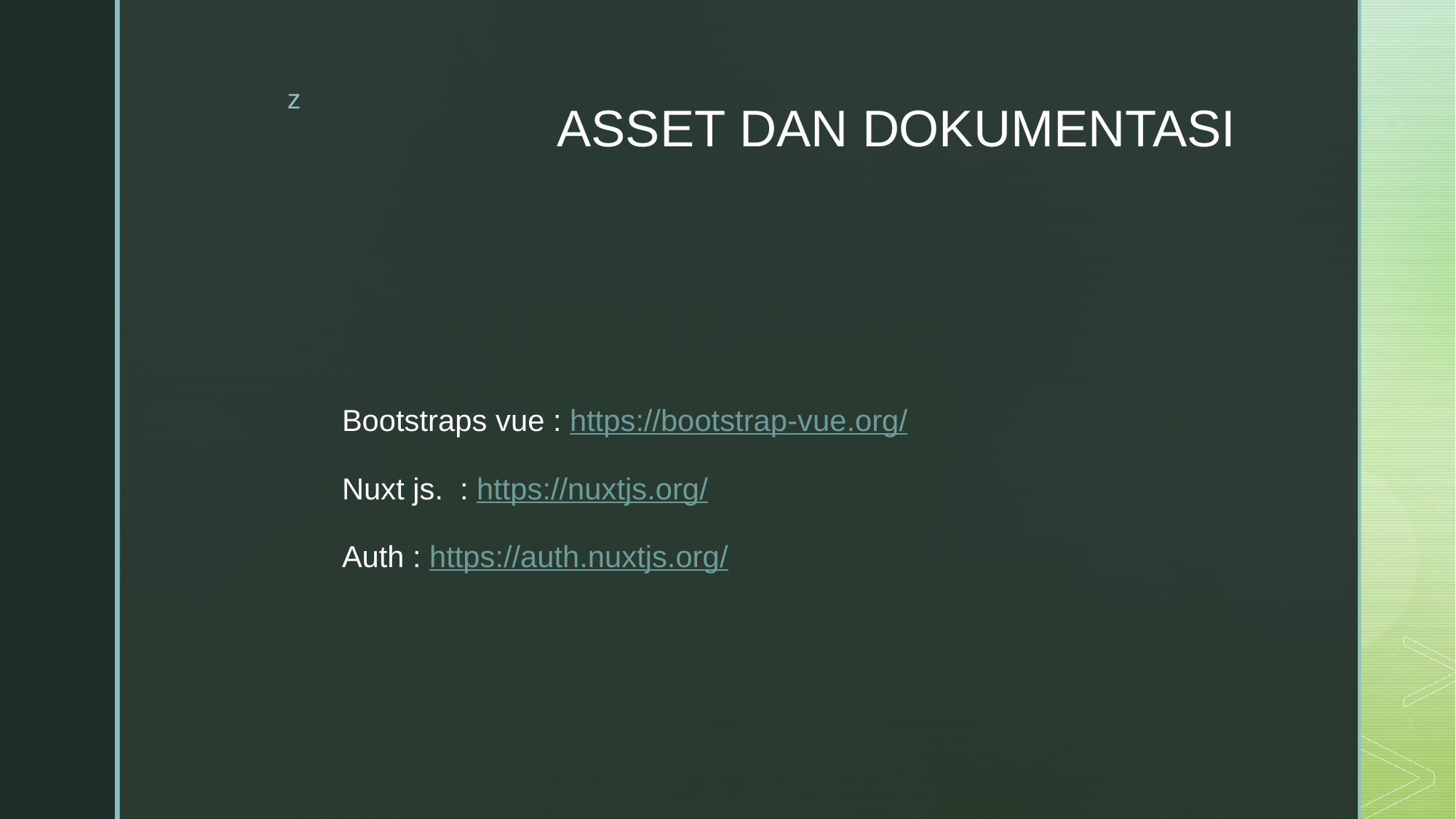

# ASSET DAN DOKUMENTASI
Bootstraps vue : https://bootstrap-vue.org/
Nuxt js.  : https://nuxtjs.org/
Auth : https://auth.nuxtjs.org/